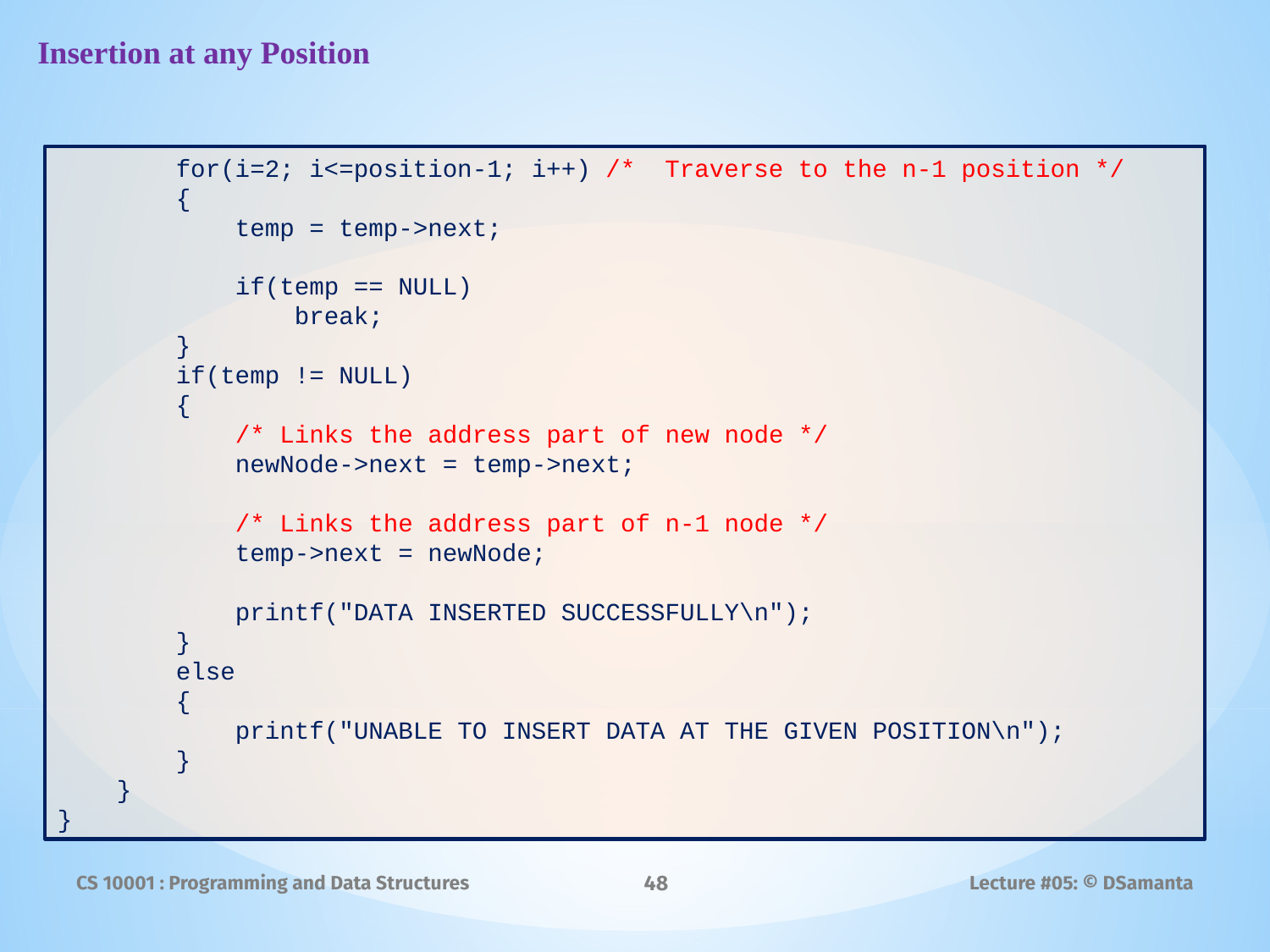

# Insertion at any Position
        for(i=2; i<=position-1; i++) /*  Traverse to the n-1 position */
        {
            temp = temp->next;

            if(temp == NULL)
                break;
        }
        if(temp != NULL)
        {
            /* Links the address part of new node */
            newNode->next = temp->next;

            /* Links the address part of n-1 node */
            temp->next = newNode;

            printf("DATA INSERTED SUCCESSFULLY\n");
        }
        else
        {
            printf("UNABLE TO INSERT DATA AT THE GIVEN POSITION\n");
        }
    }
}
CS 10001 : Programming and Data Structures
48
Lecture #05: © DSamanta